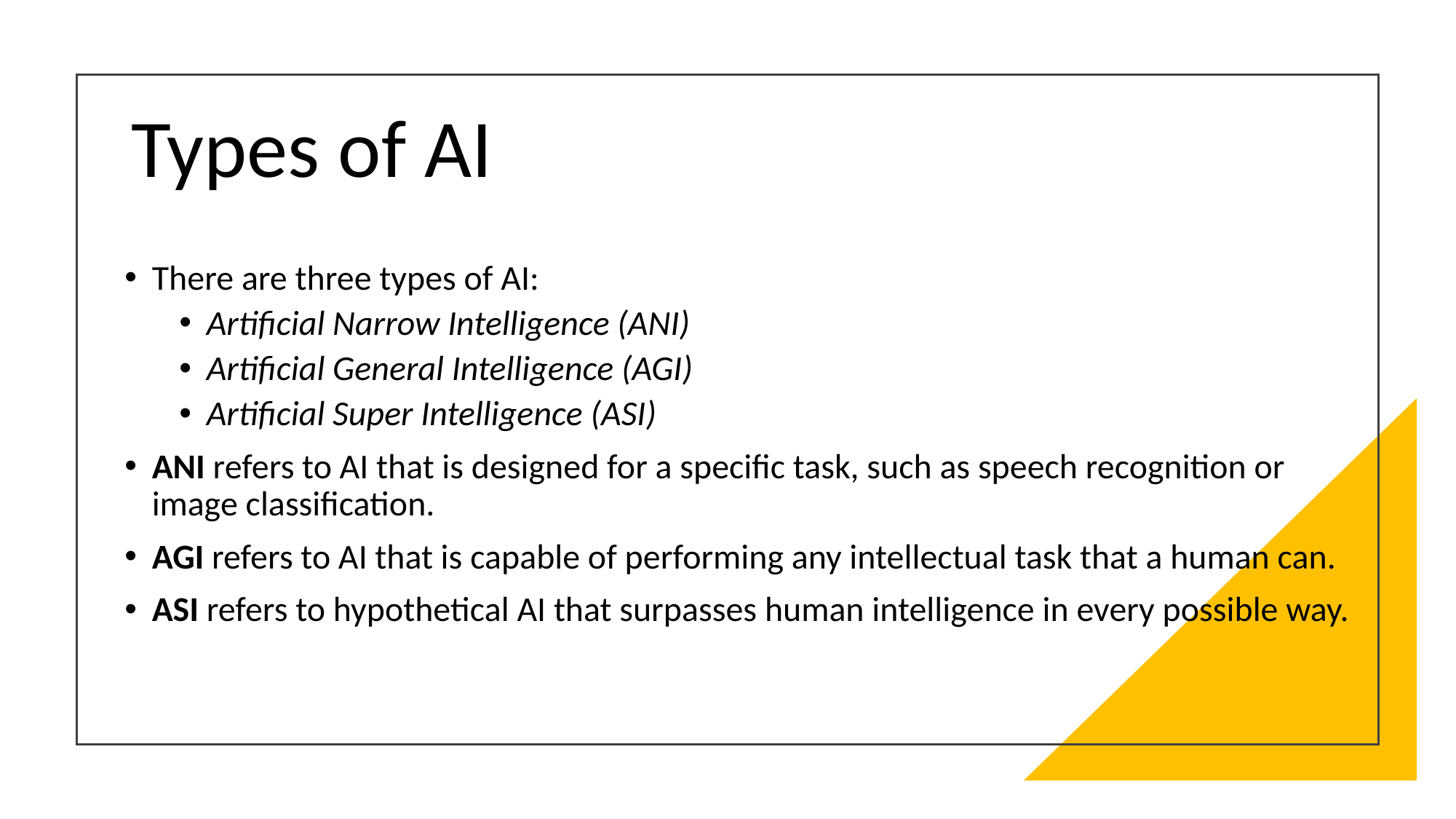

# Types of AI
There are three types of AI:
Artificial Narrow Intelligence (ANI)
Artificial General Intelligence (AGI)
Artificial Super Intelligence (ASI)
ANI refers to AI that is designed for a specific task, such as speech recognition or image classification.
AGI refers to AI that is capable of performing any intellectual task that a human can.
ASI refers to hypothetical AI that surpasses human intelligence in every possible way.